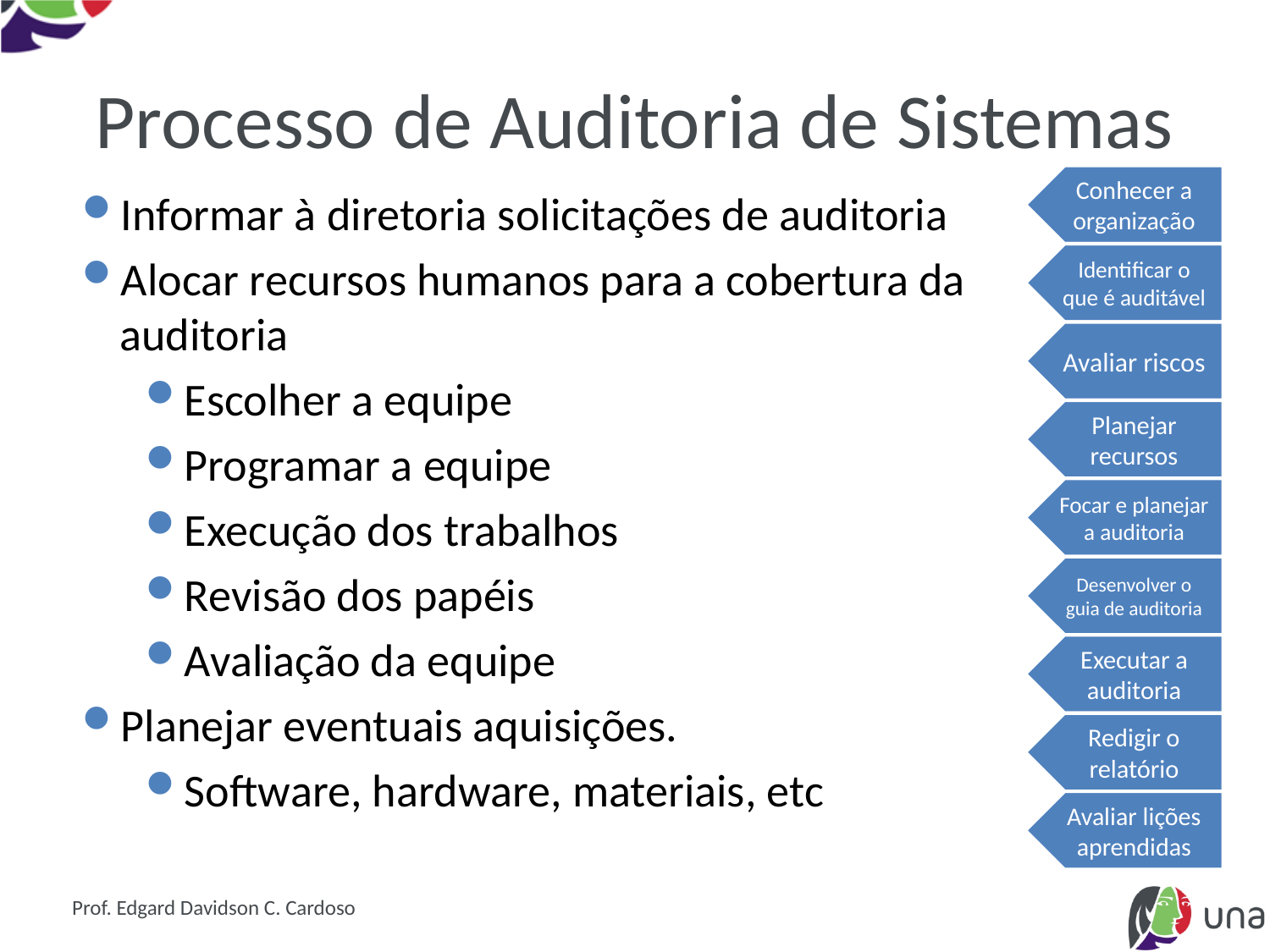

# Processo de Auditoria de Sistemas
Conhecer a organização
Identificar o que é auditável
Avaliar riscos
Planejar recursos
Focar e planejar a auditoria
Desenvolver o guia de auditoria
Executar a auditoria
Redigir o relatório
Avaliar lições aprendidas
Informar à diretoria solicitações de auditoria
Alocar recursos humanos para a cobertura da auditoria
Escolher a equipe
Programar a equipe
Execução dos trabalhos
Revisão dos papéis
Avaliação da equipe
Planejar eventuais aquisições.
Software, hardware, materiais, etc